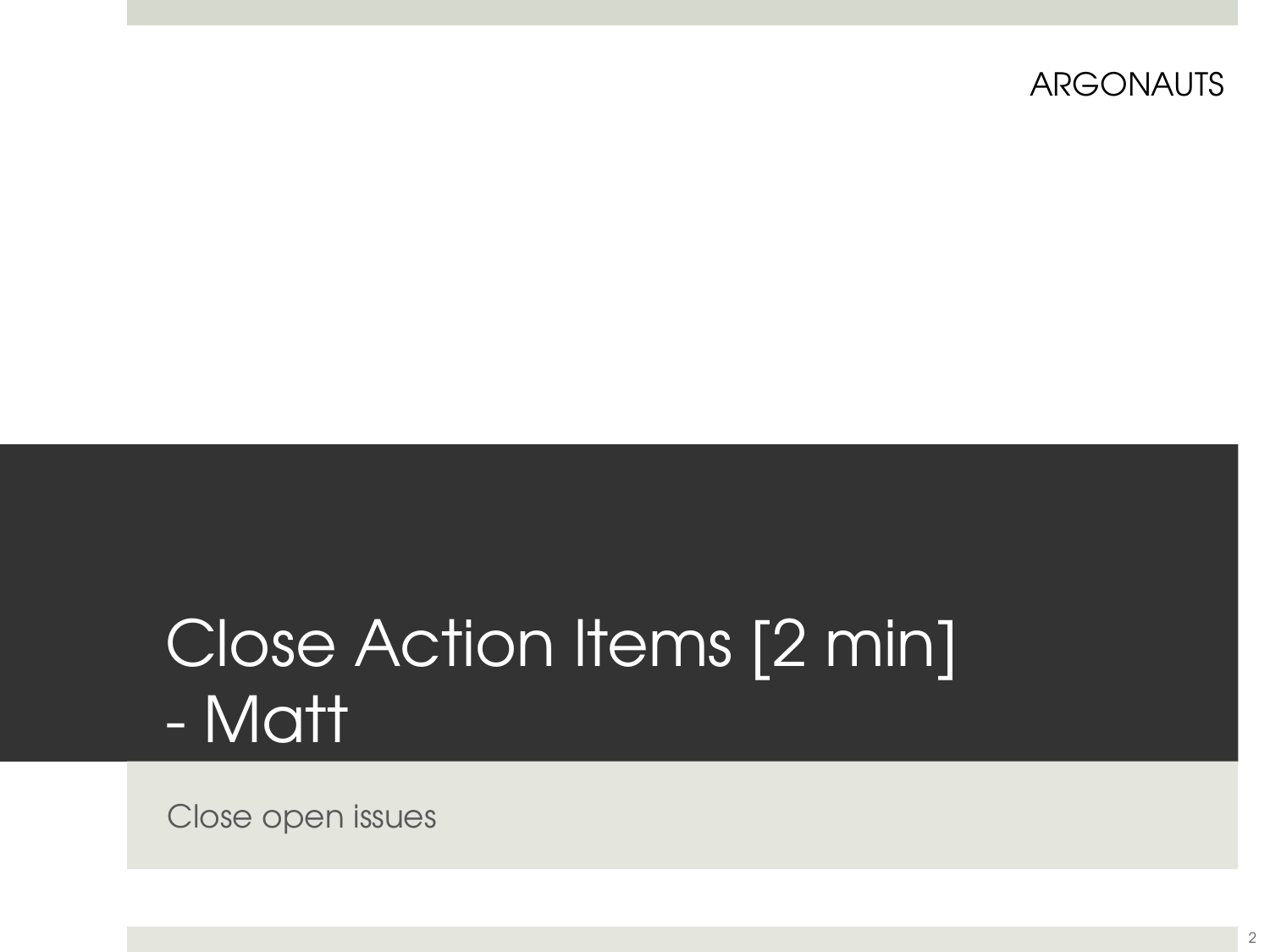

ARGONAUTS
# Close Action Items [2 min] - Matt
Close open issues
2